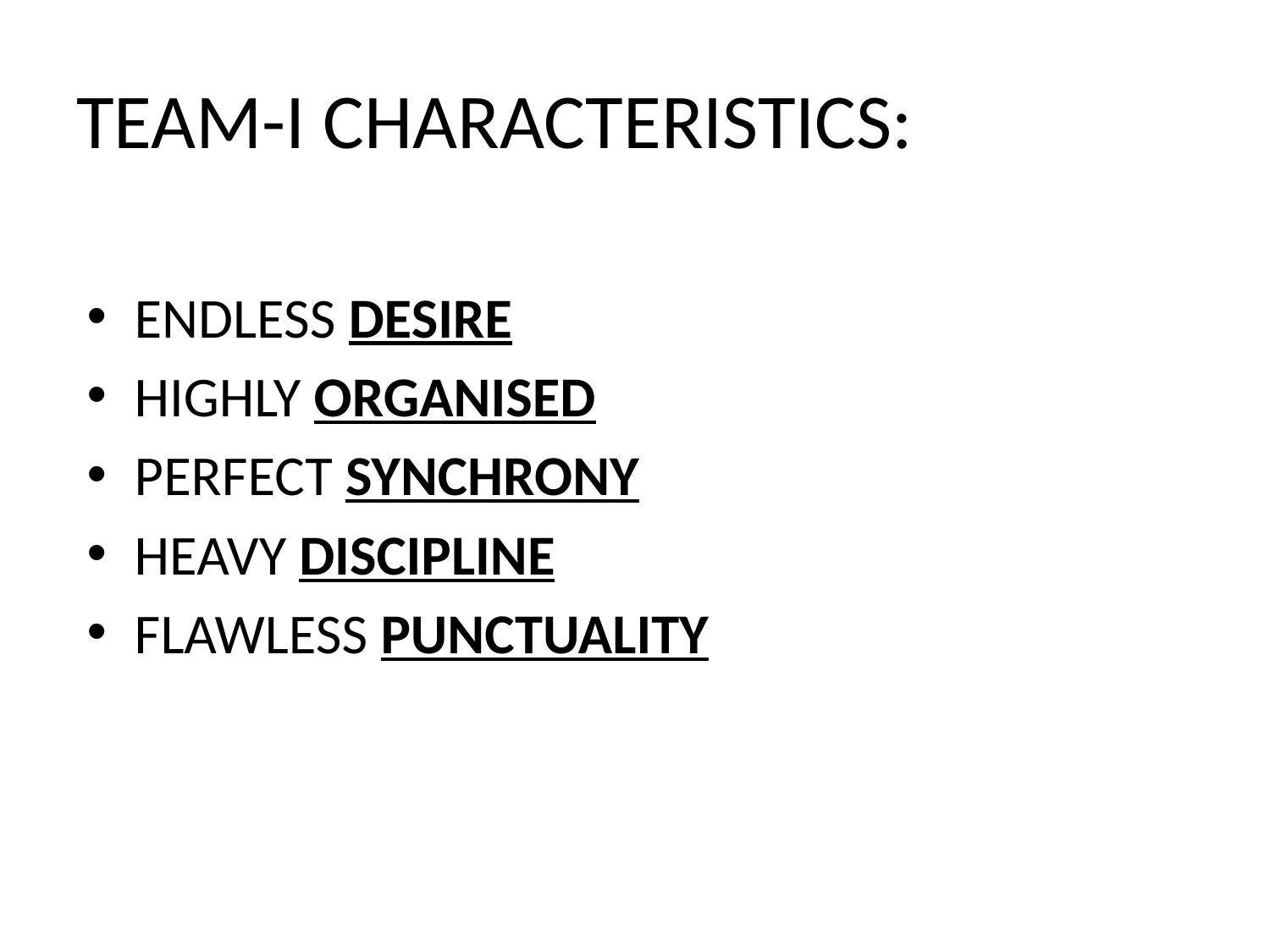

# TEAM-I CHARACTERISTICS:
ENDLESS DESIRE
HIGHLY ORGANISED
PERFECT SYNCHRONY
HEAVY DISCIPLINE
FLAWLESS PUNCTUALITY